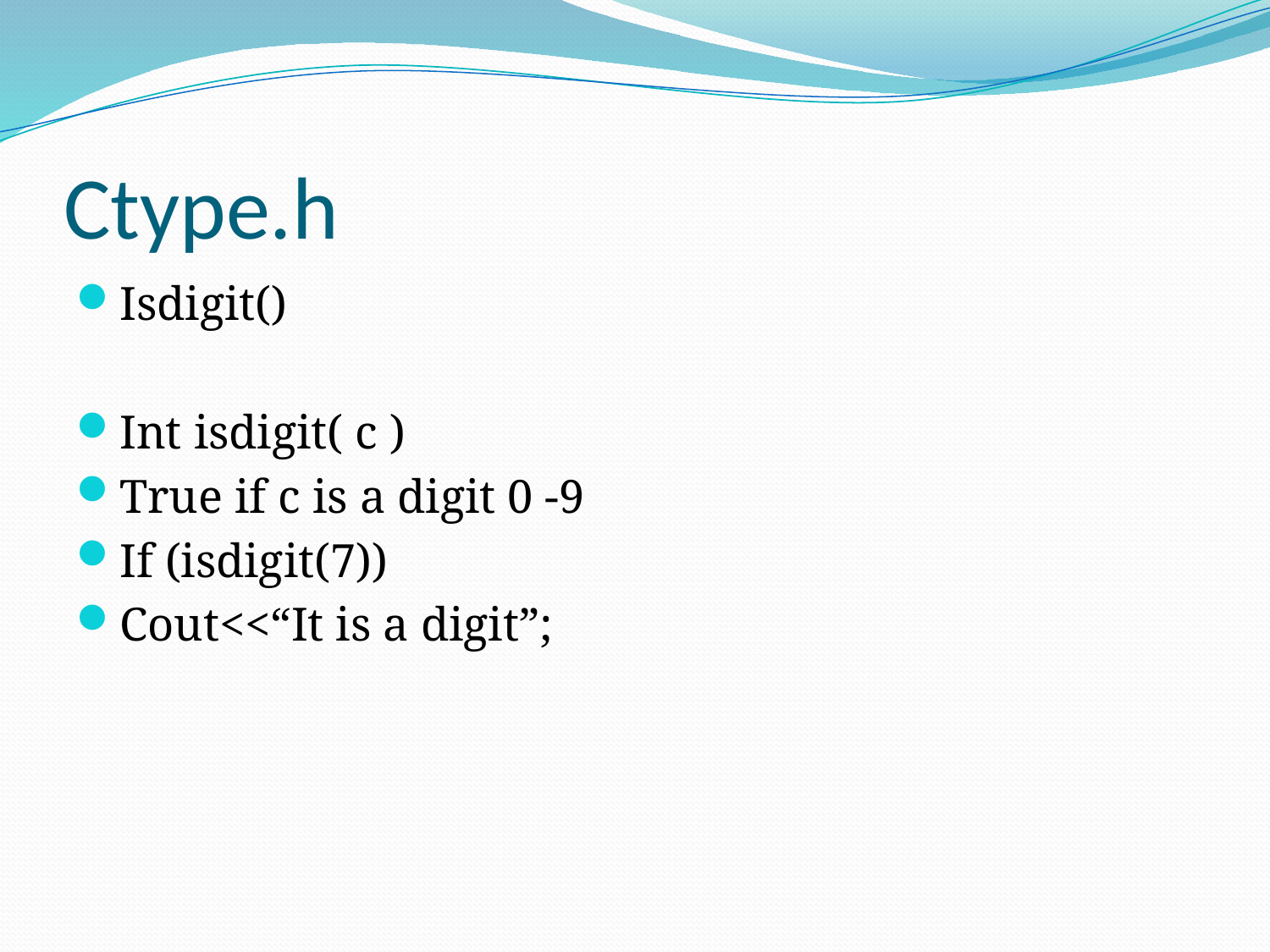

# Ctype.h
Isdigit()

Int isdigit( c )
True if c is a digit 0 -9
If (isdigit(7))
Cout<<“It is a digit”;